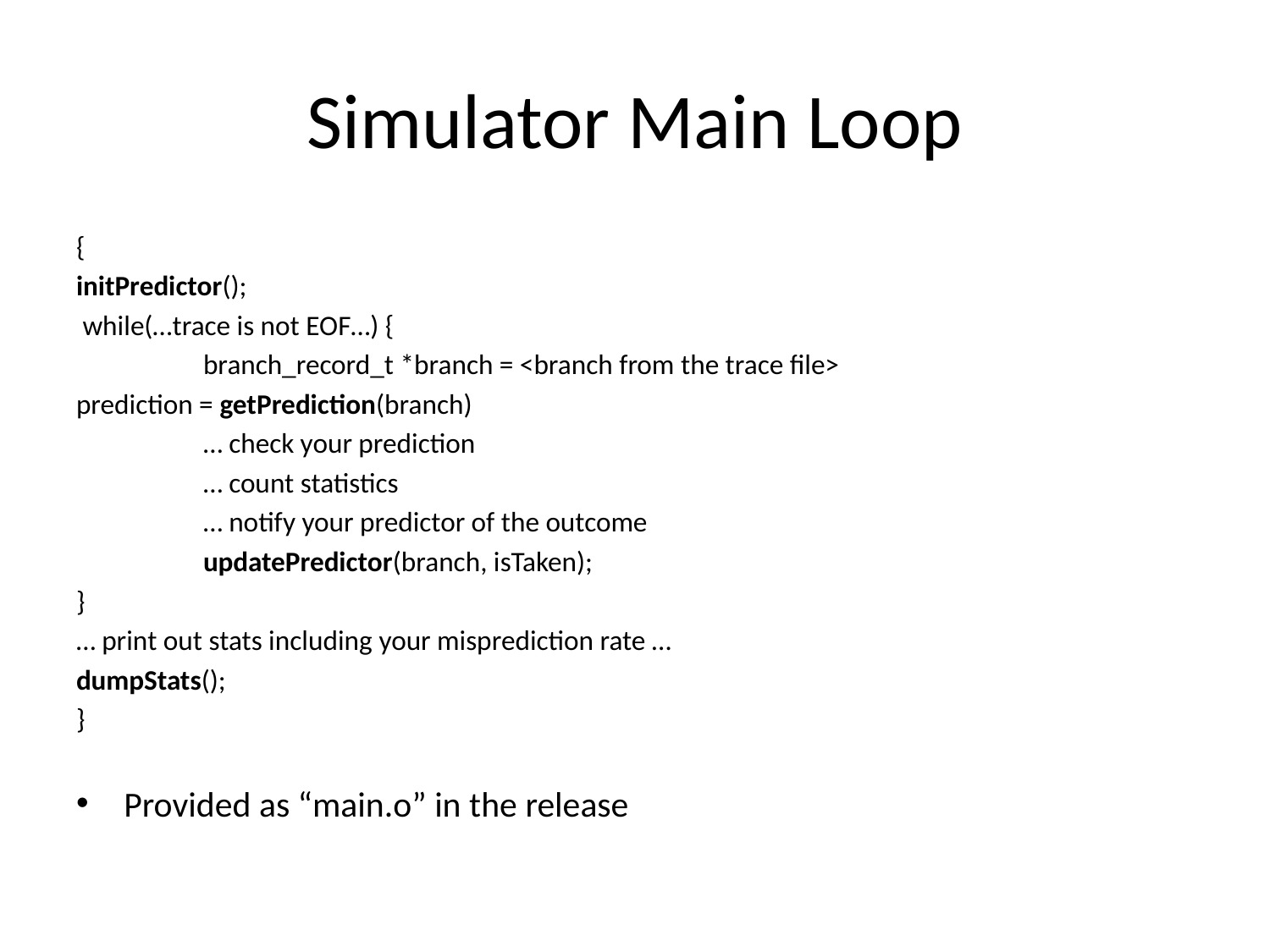

# Simulator Main Loop
{
initPredictor();
 while(…trace is not EOF…) {
	branch_record_t *branch = <branch from the trace file>
prediction = getPrediction(branch)
	… check your prediction
	… count statistics
	… notify your predictor of the outcome
	updatePredictor(branch, isTaken);
}
… print out stats including your misprediction rate …
dumpStats();
}

Provided as “main.o” in the release